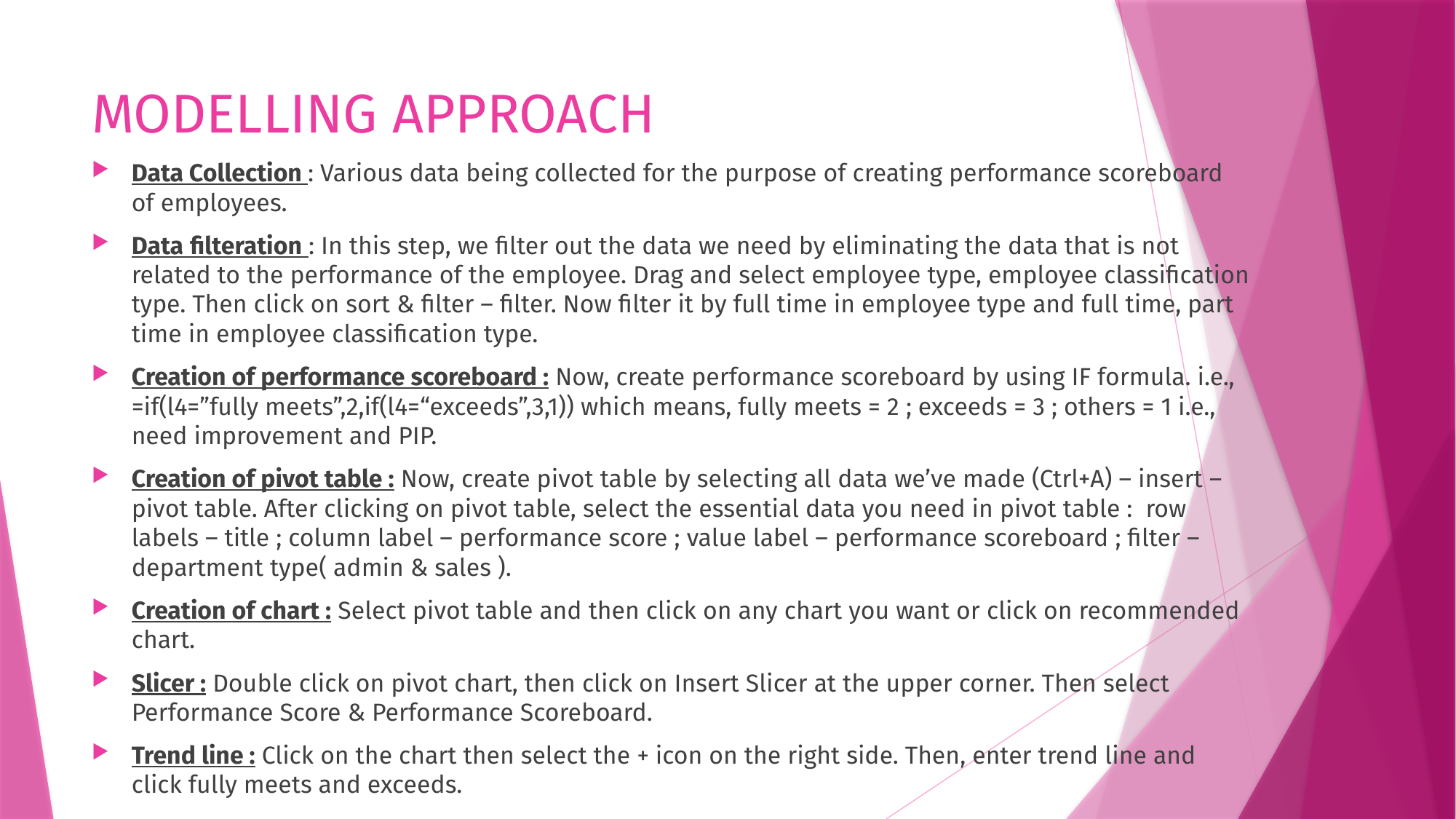

# MODELLING APPROACH
Data Collection : Various data being collected for the purpose of creating performance scoreboard of employees.
Data filteration : In this step, we filter out the data we need by eliminating the data that is not related to the performance of the employee. Drag and select employee type, employee classification type. Then click on sort & filter – filter. Now filter it by full time in employee type and full time, part time in employee classification type.
Creation of performance scoreboard : Now, create performance scoreboard by using IF formula. i.e., =if(l4=”fully meets”,2,if(l4=“exceeds”,3,1)) which means, fully meets = 2 ; exceeds = 3 ; others = 1 i.e., need improvement and PIP.
Creation of pivot table : Now, create pivot table by selecting all data we’ve made (Ctrl+A) – insert – pivot table. After clicking on pivot table, select the essential data you need in pivot table :  row labels – title ; column label – performance score ; value label – performance scoreboard ; filter – department type( admin & sales ).
Creation of chart : Select pivot table and then click on any chart you want or click on recommended chart.
Slicer : Double click on pivot chart, then click on Insert Slicer at the upper corner. Then select Performance Score & Performance Scoreboard.
Trend line : Click on the chart then select the + icon on the right side. Then, enter trend line and click fully meets and exceeds.